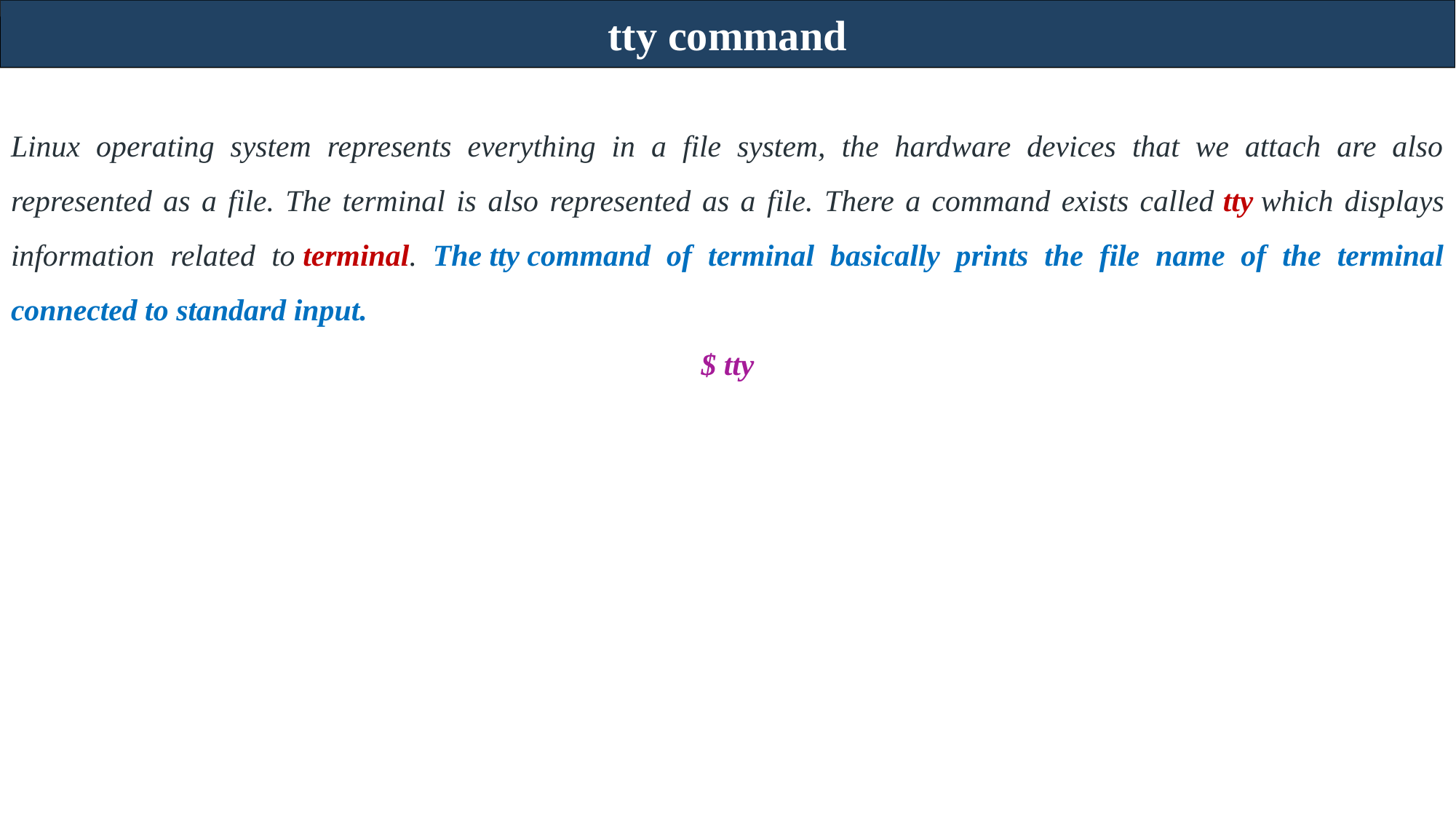

tty command

Linux operating system represents everything in a file system, the hardware devices that we attach are also represented as a file. The terminal is also represented as a file. There a command exists called tty which displays information related to terminal. The tty command of terminal basically prints the file name of the terminal connected to standard input.
$ tty